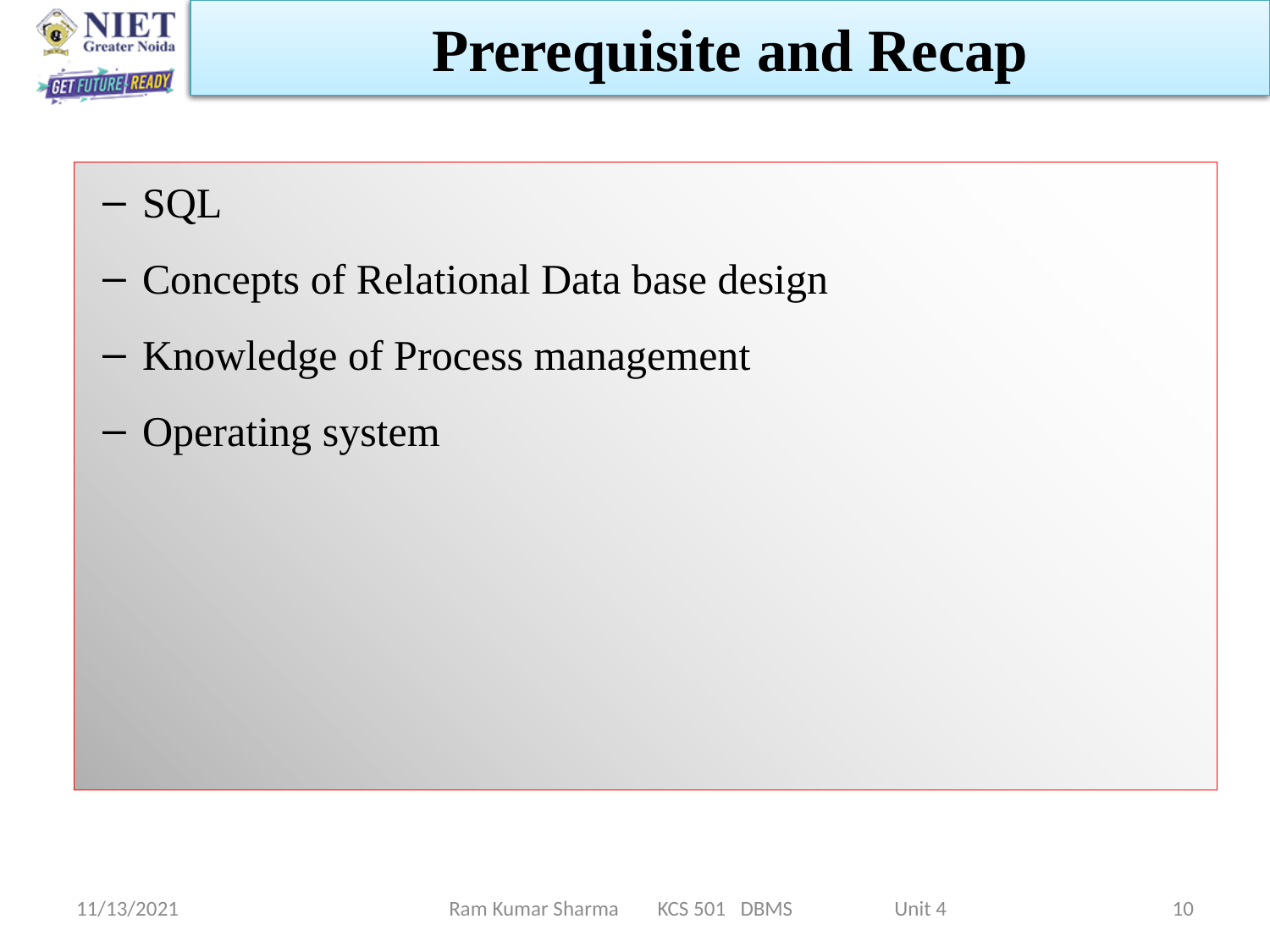

Prerequisite and Recap
SQL
Concepts of Relational Data base design
Knowledge of Process management
Operating system
11/13/2021
Ram Kumar Sharma        KCS 501   DBMS                     Unit 4
10